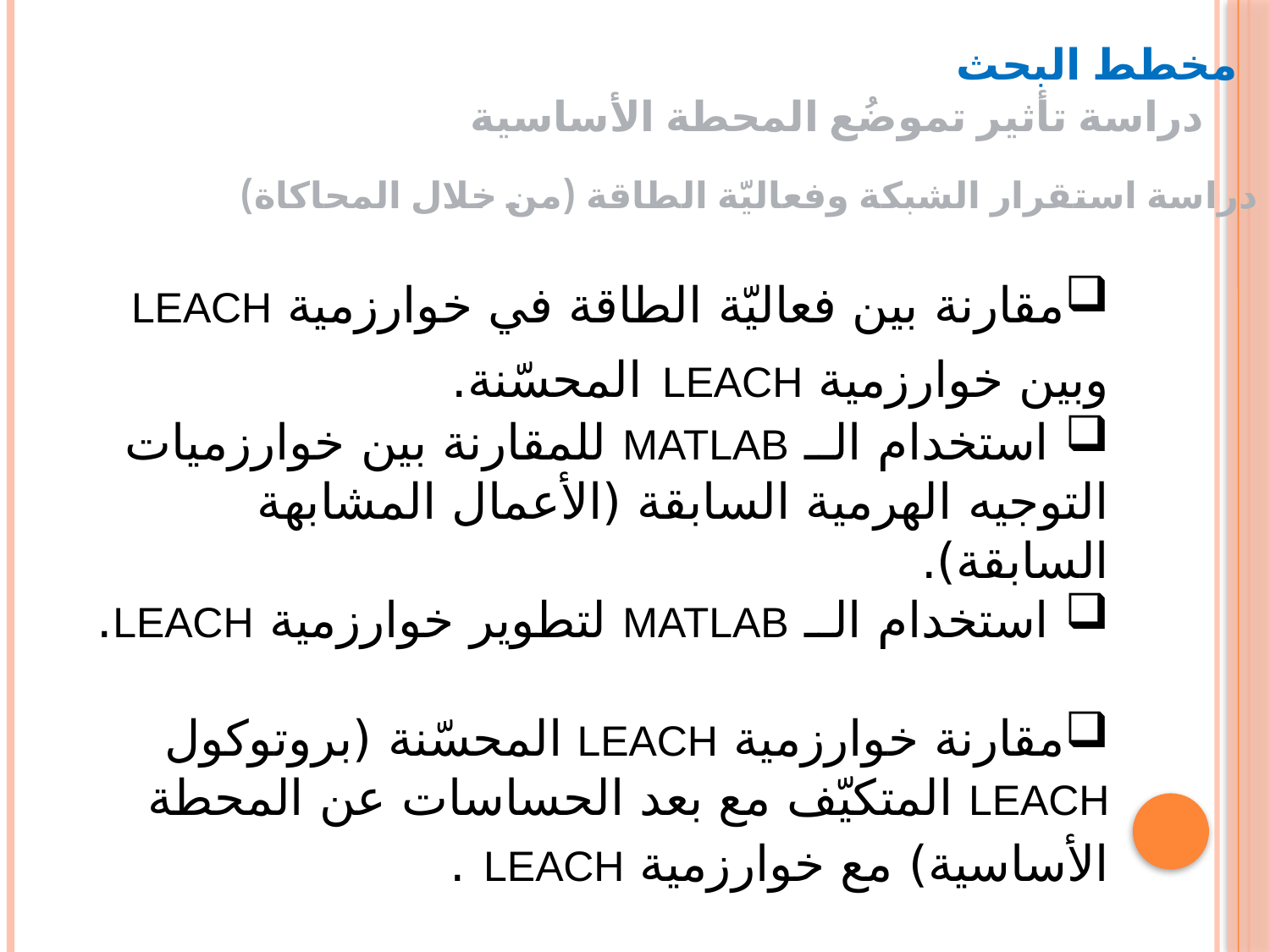

مخطط البحث
	   دراسة تأثير تموضُع المحطة الأساسية
 	     دراسة استقرار الشبكة وفعاليّة الطاقة (من خلال المحاكاة)

مقارنة بين فعاليّة الطاقة في خوارزمية LEACH وبين خوارزمية LEACH المحسّنة.
 استخدام الــ MATLAB للمقارنة بين خوارزميات التوجيه الهرمية السابقة (الأعمال المشابهة السابقة).
 استخدام الــ MATLAB لتطوير خوارزمية LEACH.

مقارنة خوارزمية LEACH المحسّنة (بروتوكول LEACH المتكيّف مع بعد الحساسات عن المحطة الأساسية) مع خوارزمية LEACH .